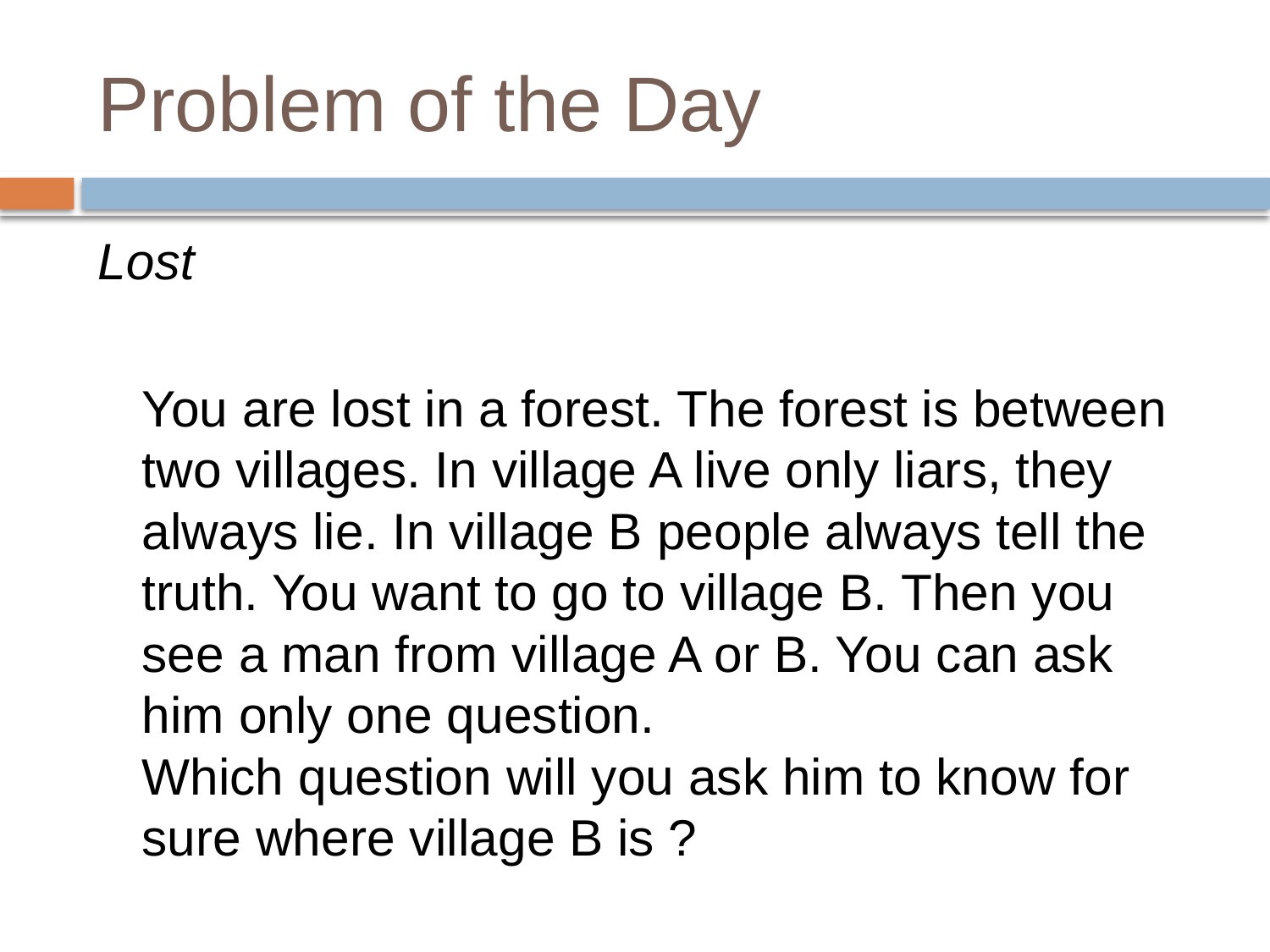

# Problem of the Day
Lost

	You are lost in a forest. The forest is between two villages. In village A live only liars, they always lie. In village B people always tell the truth. You want to go to village B. Then you see a man from village A or B. You can ask him only one question.
Which question will you ask him to know for sure where village B is ?